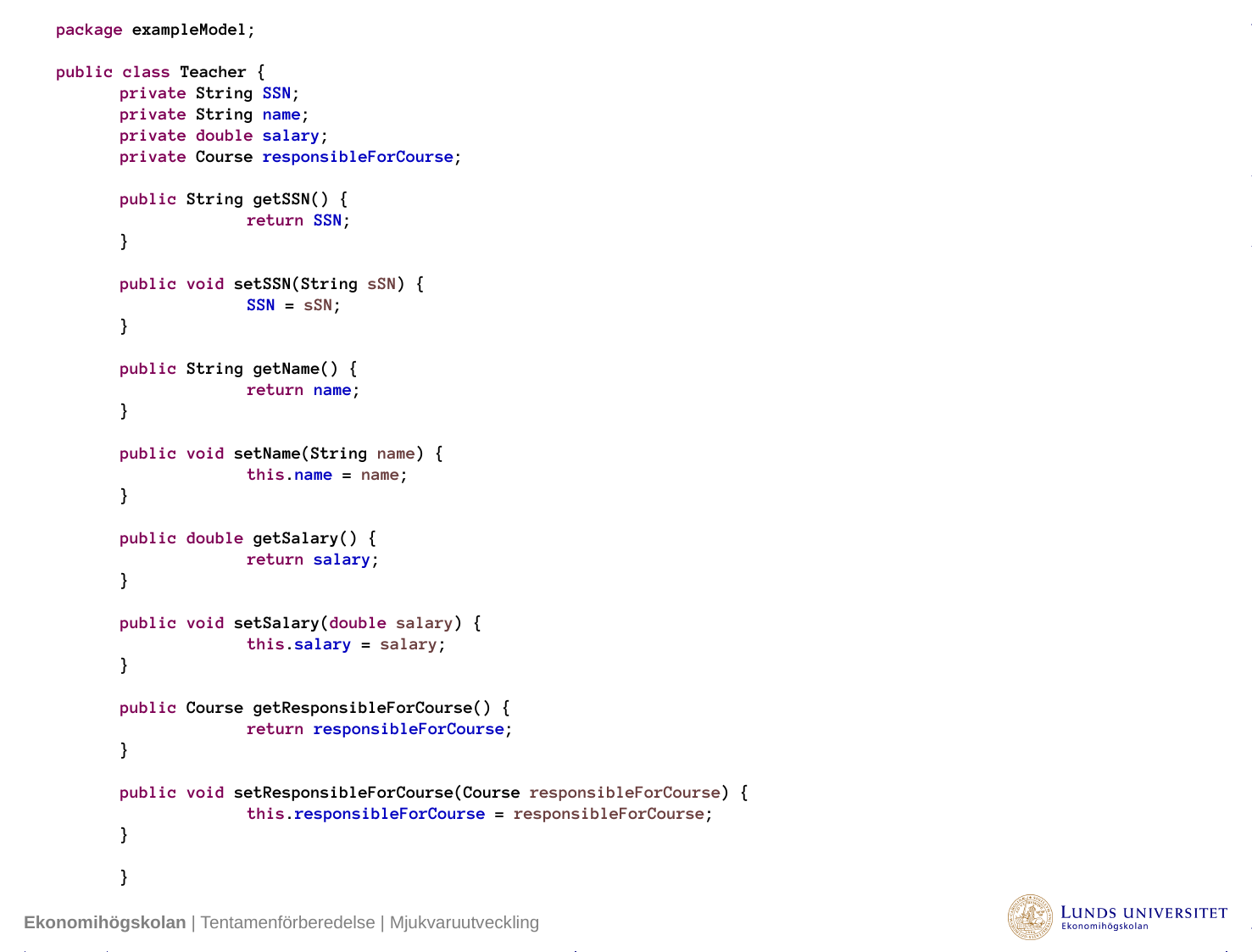

package exampleModel;

public class Teacher {
private String SSN;
private String name;
private double salary;
private Course responsibleForCourse;

public String getSSN() {
	return SSN;
}

public void setSSN(String sSN) {
	SSN = sSN;
}

public String getName() {
	return name;
}

public void setName(String name) {
	this.name = name;
}

public double getSalary() {
	return salary;
}

public void setSalary(double salary) {
	this.salary = salary;
}

public Course getResponsibleForCourse() {
	return responsibleForCourse;
}

public void setResponsibleForCourse(Course responsibleForCourse) {
	this.responsibleForCourse = responsibleForCourse;
}

}